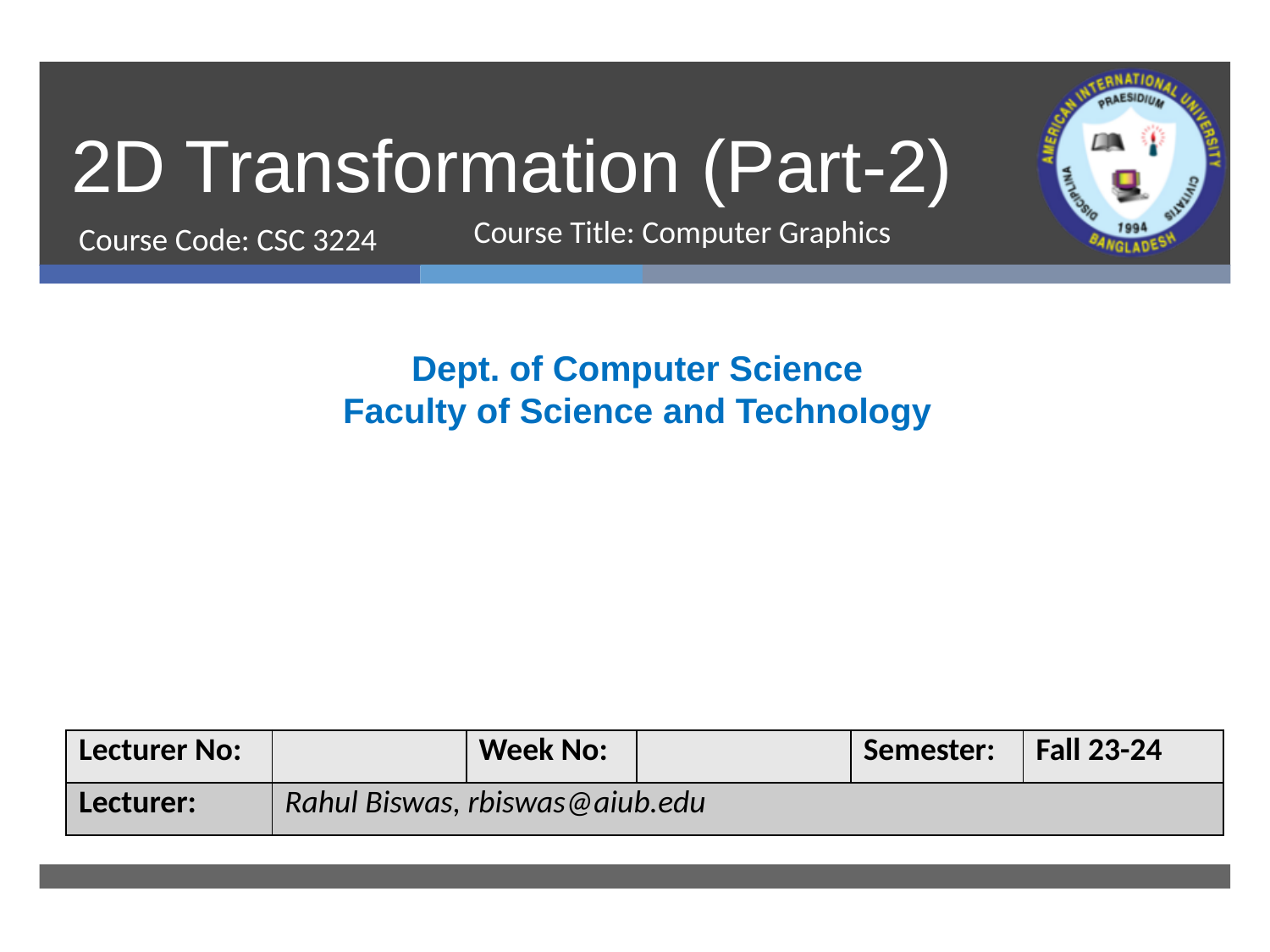

# 2D Transformation (Part-2)
Course Code: CSC 3224
Course Title: Computer Graphics
Dept. of Computer Science
Faculty of Science and Technology
| Lecturer No: |  | Week No: |  | Semester: | Fall 23-24 |
| --- | --- | --- | --- | --- | --- |
| Lecturer: | Rahul Biswas, rbiswas@aiub.edu |  |  |  |  |